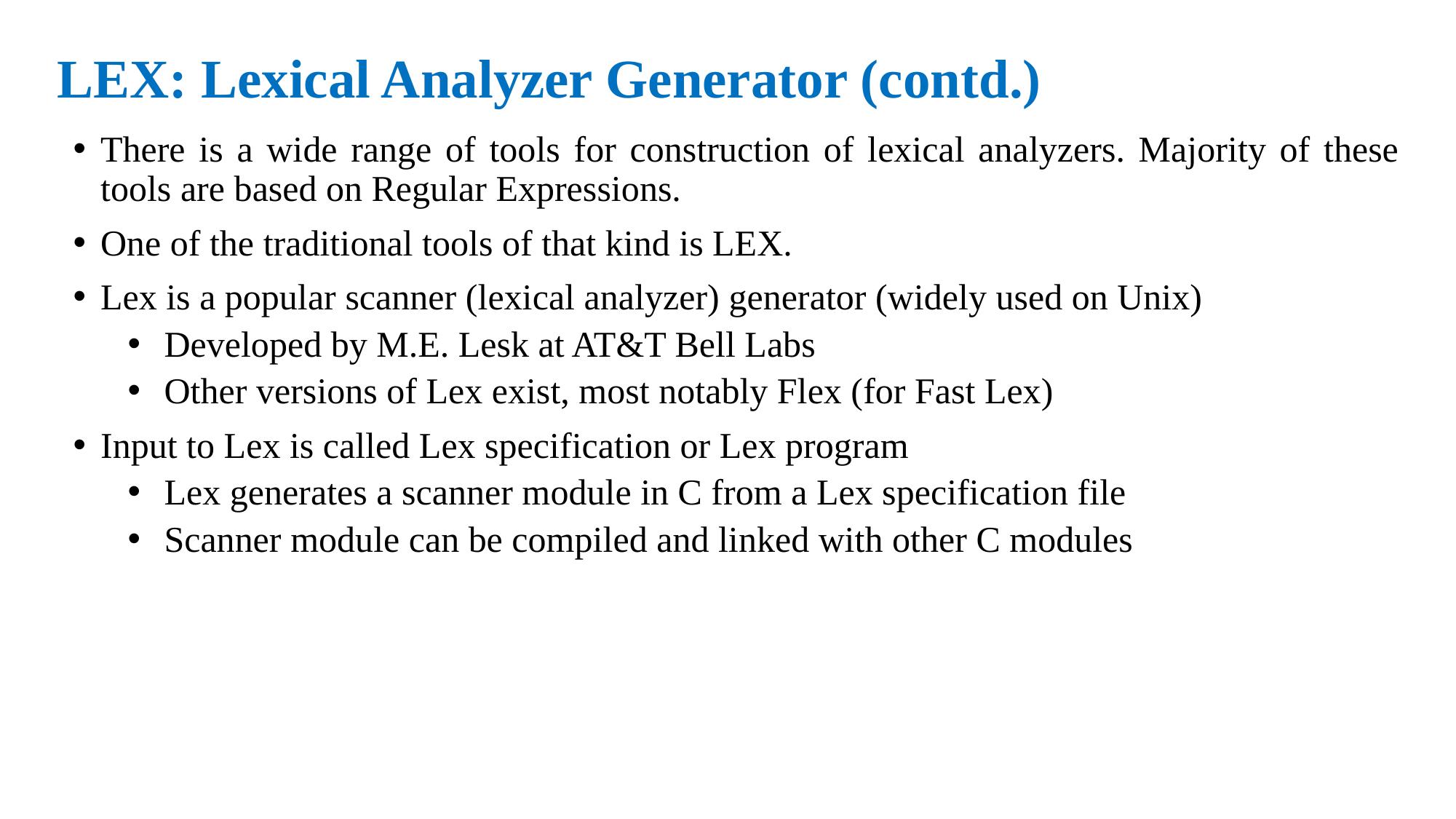

LEX: Lexical Analyzer Generator (contd.)
There is a wide range of tools for construction of lexical analyzers. Majority of these tools are based on Regular Expressions.
One of the traditional tools of that kind is LEX.
Lex is a popular scanner (lexical analyzer) generator (widely used on Unix)
 Developed by M.E. Lesk at AT&T Bell Labs
 Other versions of Lex exist, most notably Flex (for Fast Lex)
Input to Lex is called Lex specification or Lex program
 Lex generates a scanner module in C from a Lex specification file
 Scanner module can be compiled and linked with other C modules